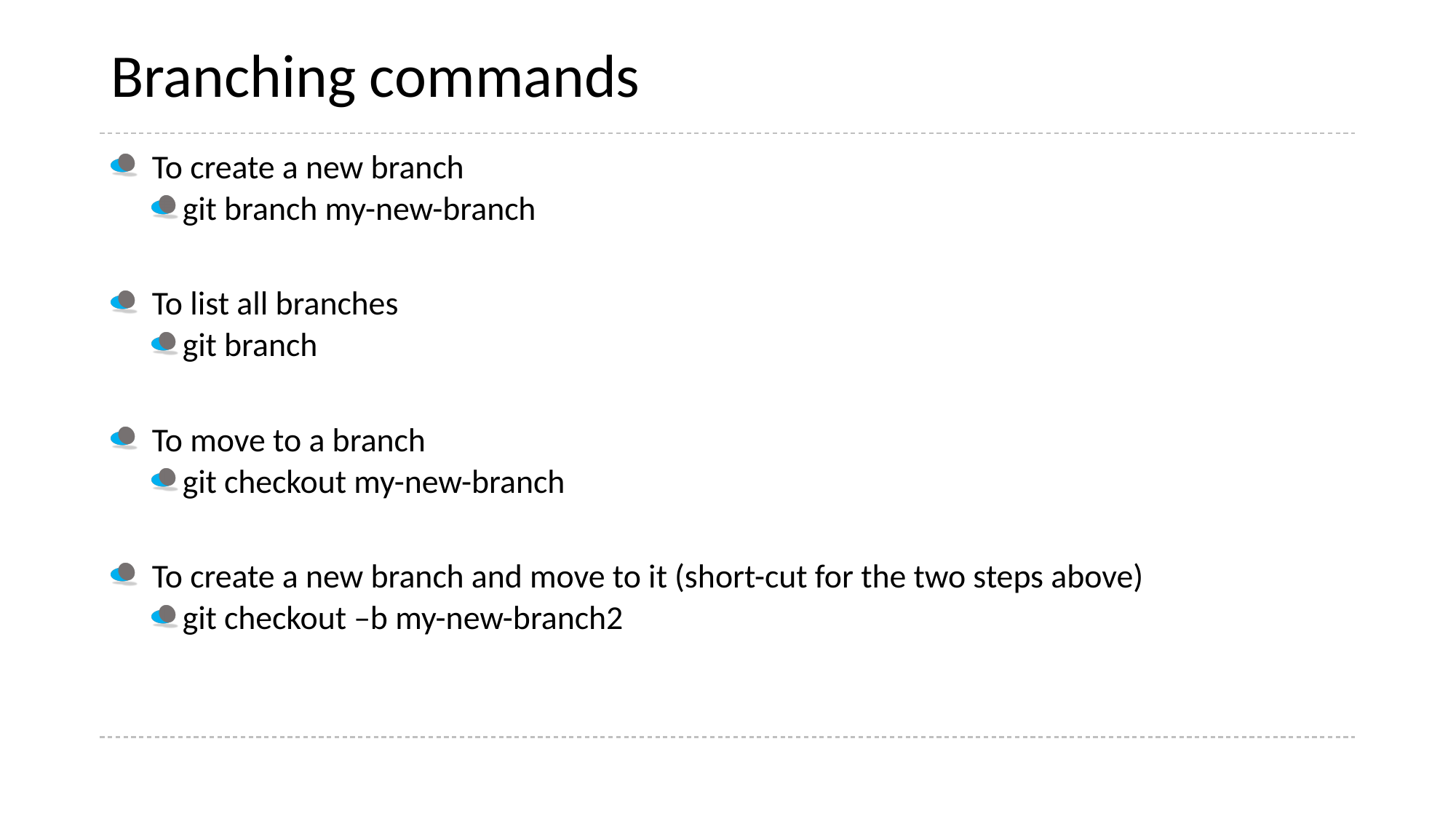

# Branching commands
To create a new branch
git branch my-new-branch

To list all branches
git branch

To move to a branch
git checkout my-new-branch

To create a new branch and move to it (short-cut for the two steps above)
git checkout –b my-new-branch2